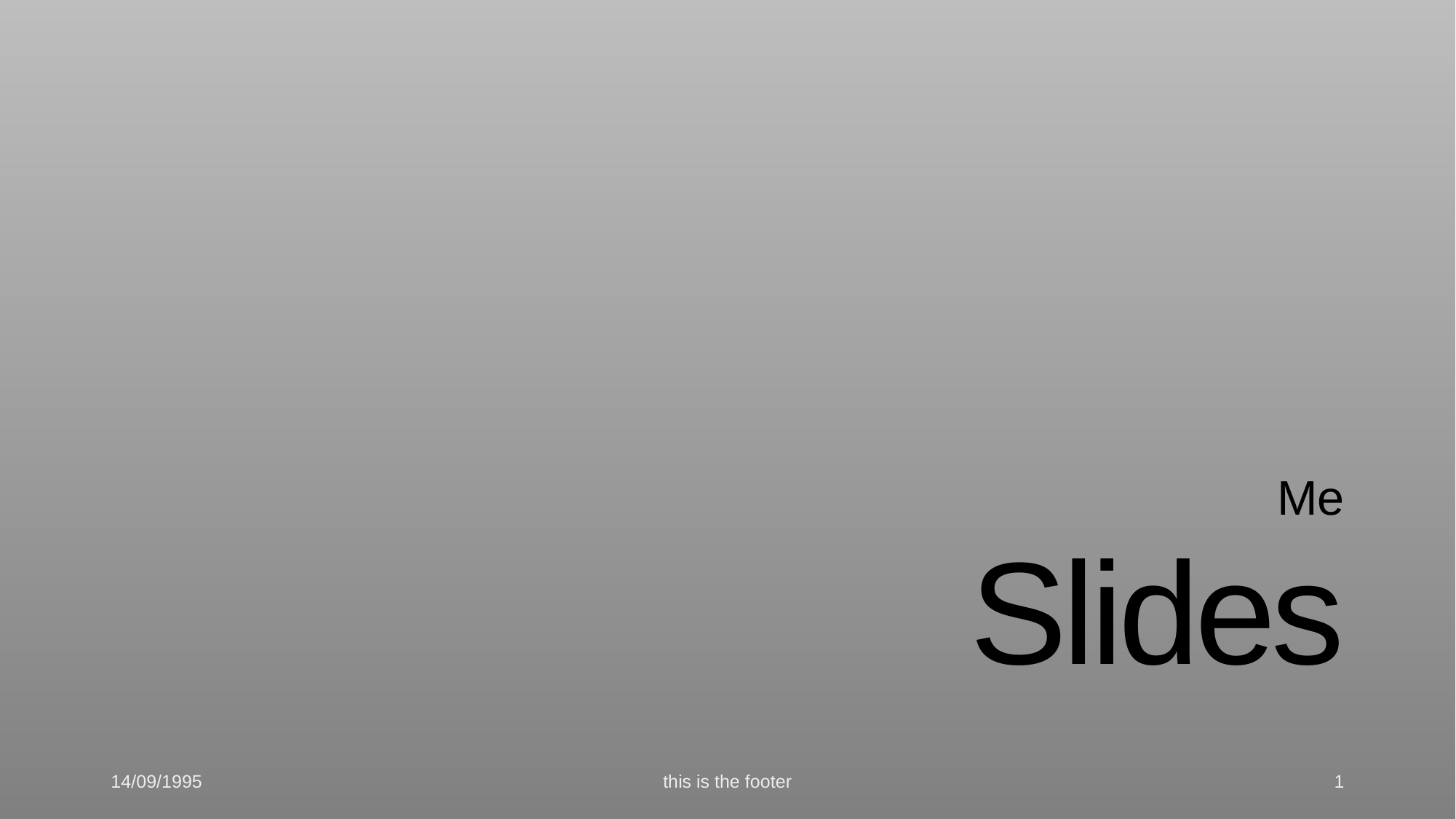

Me
# Slides
14/09/1995
this is the footer
1